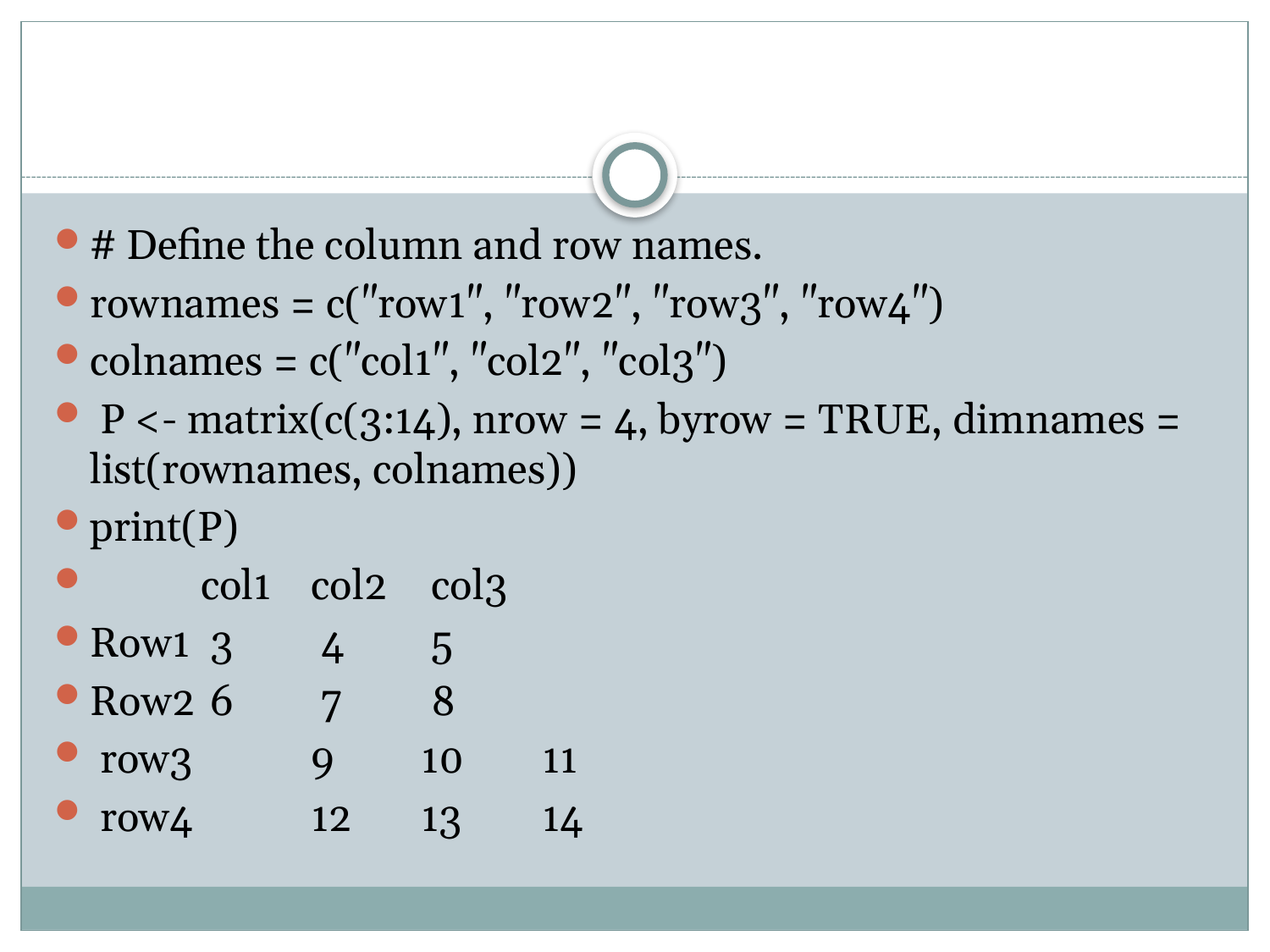

#
# Define the column and row names.
rownames = c("row1", "row2", "row3", "row4")
colnames = c("col1", "col2", "col3")
 P <- matrix(c(3:14), nrow = 4, byrow = TRUE, dimnames = list(rownames, colnames))
print(P)
	col1 	col2	 col3
Row1	 3	 4	 5
Row2	 6	 7	 8
 row3 	9 	10	 11
 row4 	12 	13	 14